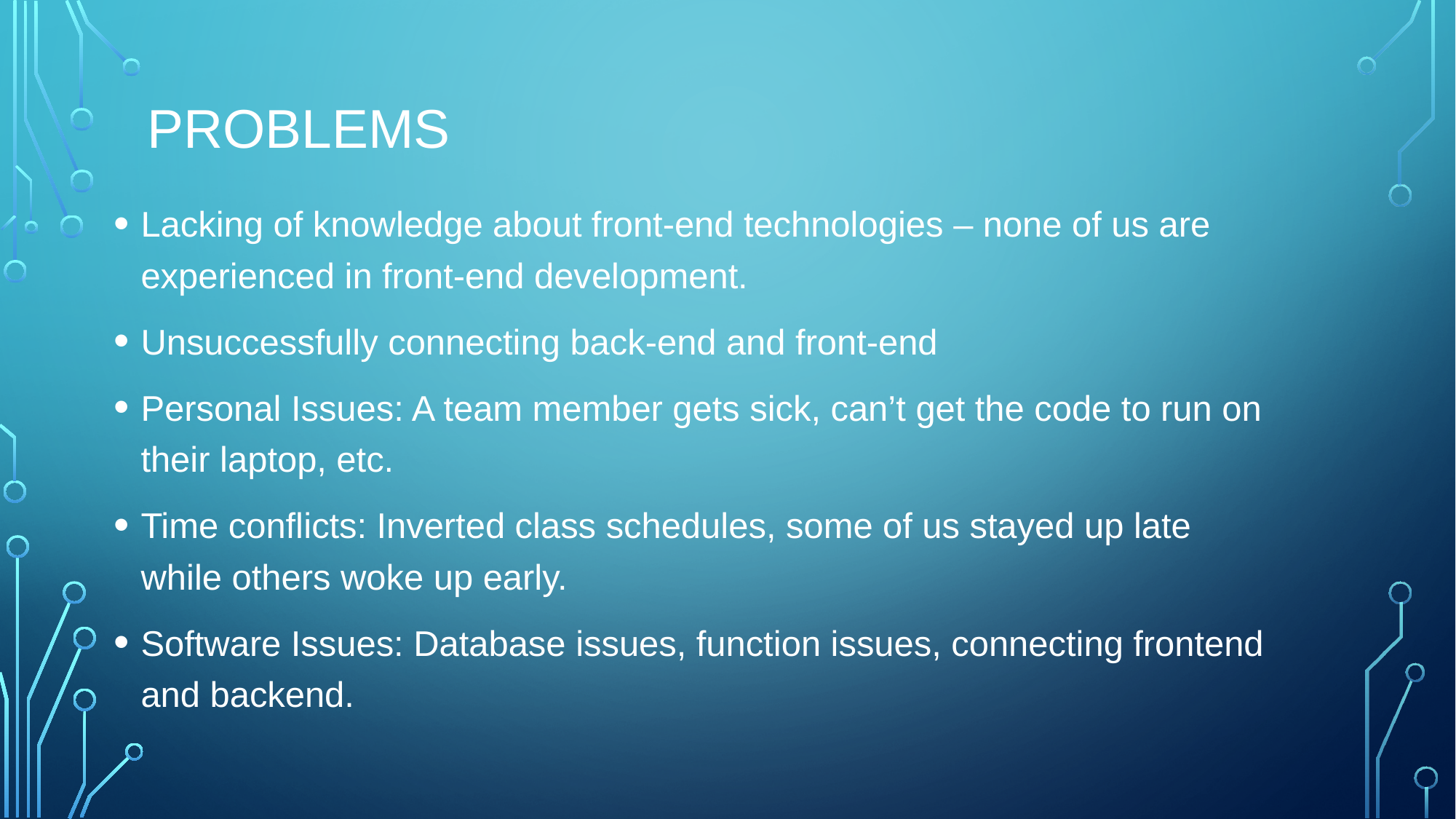

# Problems
Lacking of knowledge about front-end technologies – none of us are experienced in front-end development.
Unsuccessfully connecting back-end and front-end
Personal Issues: A team member gets sick, can’t get the code to run on their laptop, etc.
Time conflicts: Inverted class schedules, some of us stayed up late while others woke up early.
Software Issues: Database issues, function issues, connecting frontend and backend.